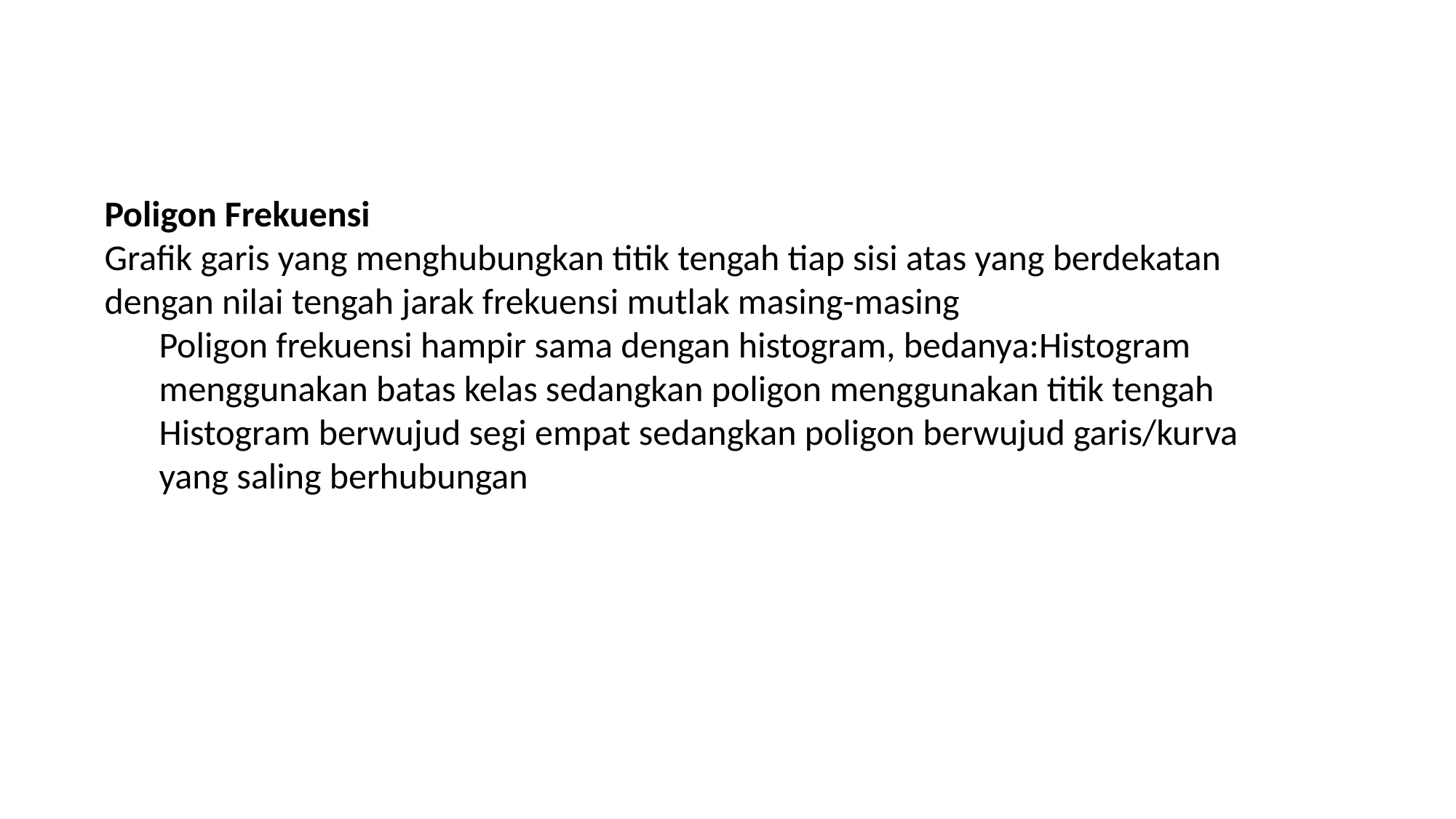

Poligon Frekuensi
Grafik garis yang menghubungkan titik tengah tiap sisi atas yang berdekatan dengan nilai tengah jarak frekuensi mutlak masing-masing
Poligon frekuensi hampir sama dengan histogram, bedanya:Histogram menggunakan batas kelas sedangkan poligon menggunakan titik tengah
Histogram berwujud segi empat sedangkan poligon berwujud garis/kurva
yang saling berhubungan